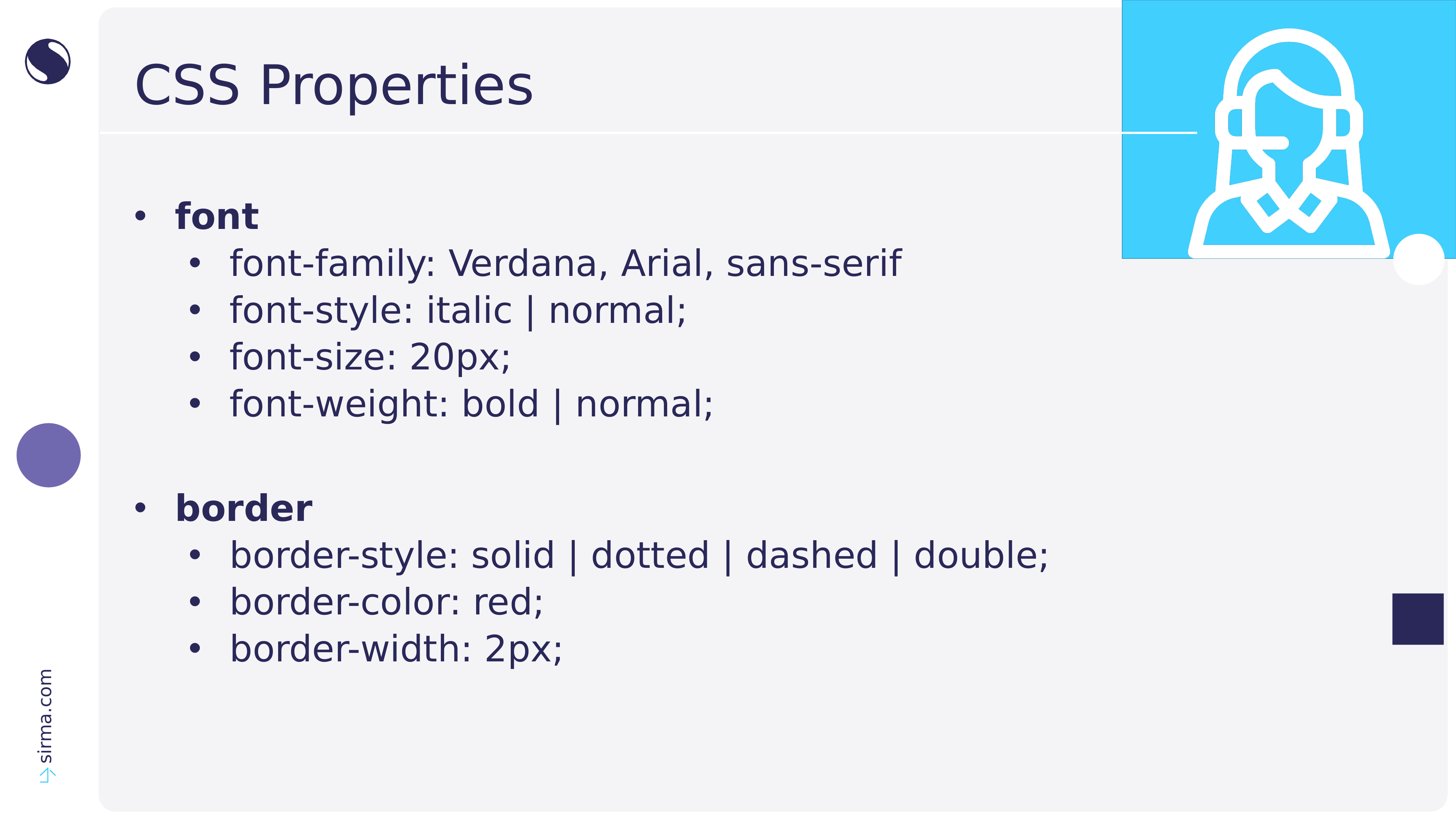

# CSS Properties
font
font-family: Verdana, Arial, sans-serif
font-style: italic | normal;
font-size: 20px;
font-weight: bold | normal;

border
border-style: solid | dotted | dashed | double;
border-color: red;
border-width: 2px;